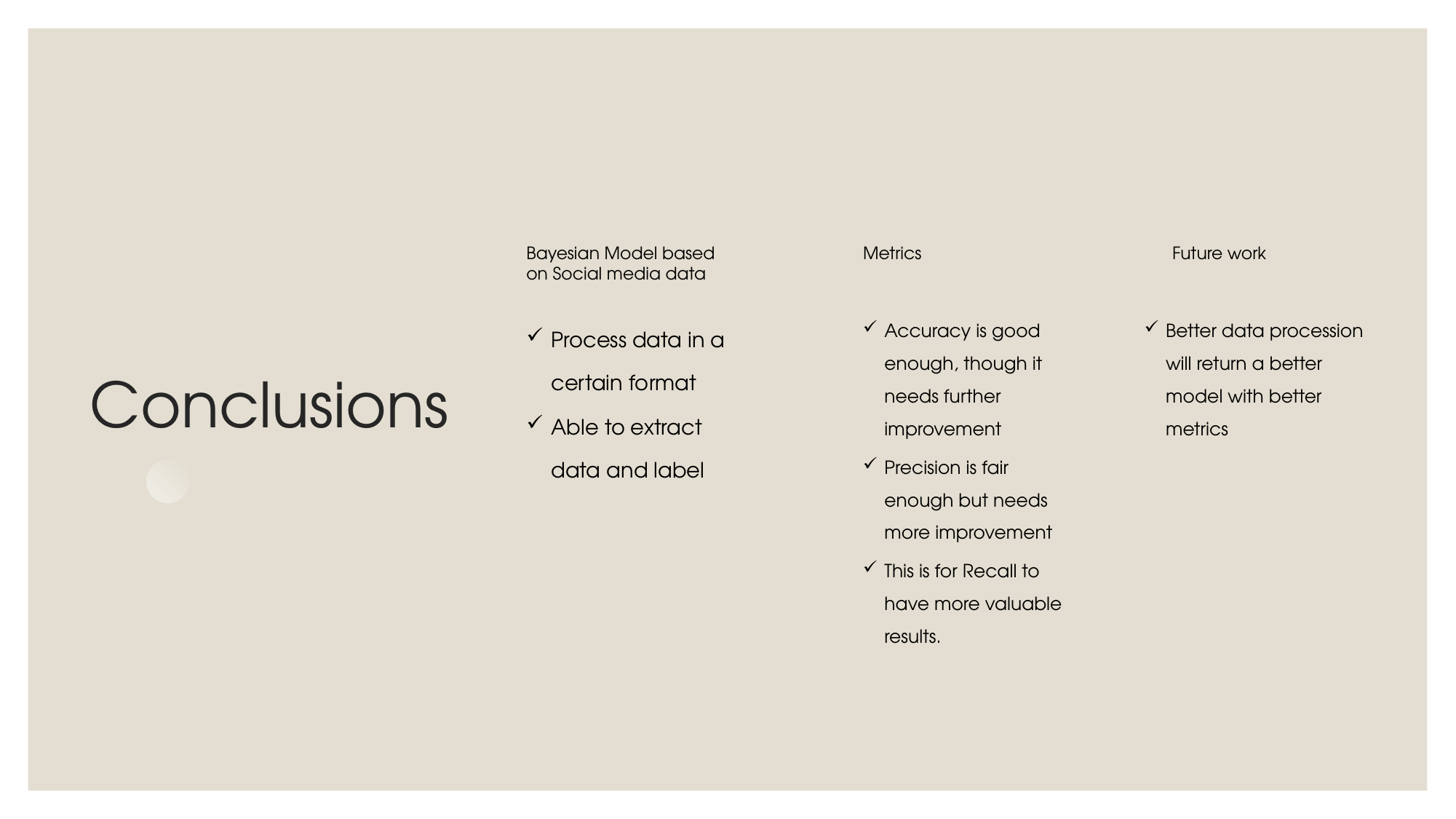

# Conclusions
Bayesian Model based on Social media data
Metrics
Future work
Process data in a certain format
Able to extract data and label

Accuracy is good enough, though it needs further improvement
Precision is fair enough but needs more improvement
This is for Recall to have more valuable results.
Better data procession will return a better model with better metrics